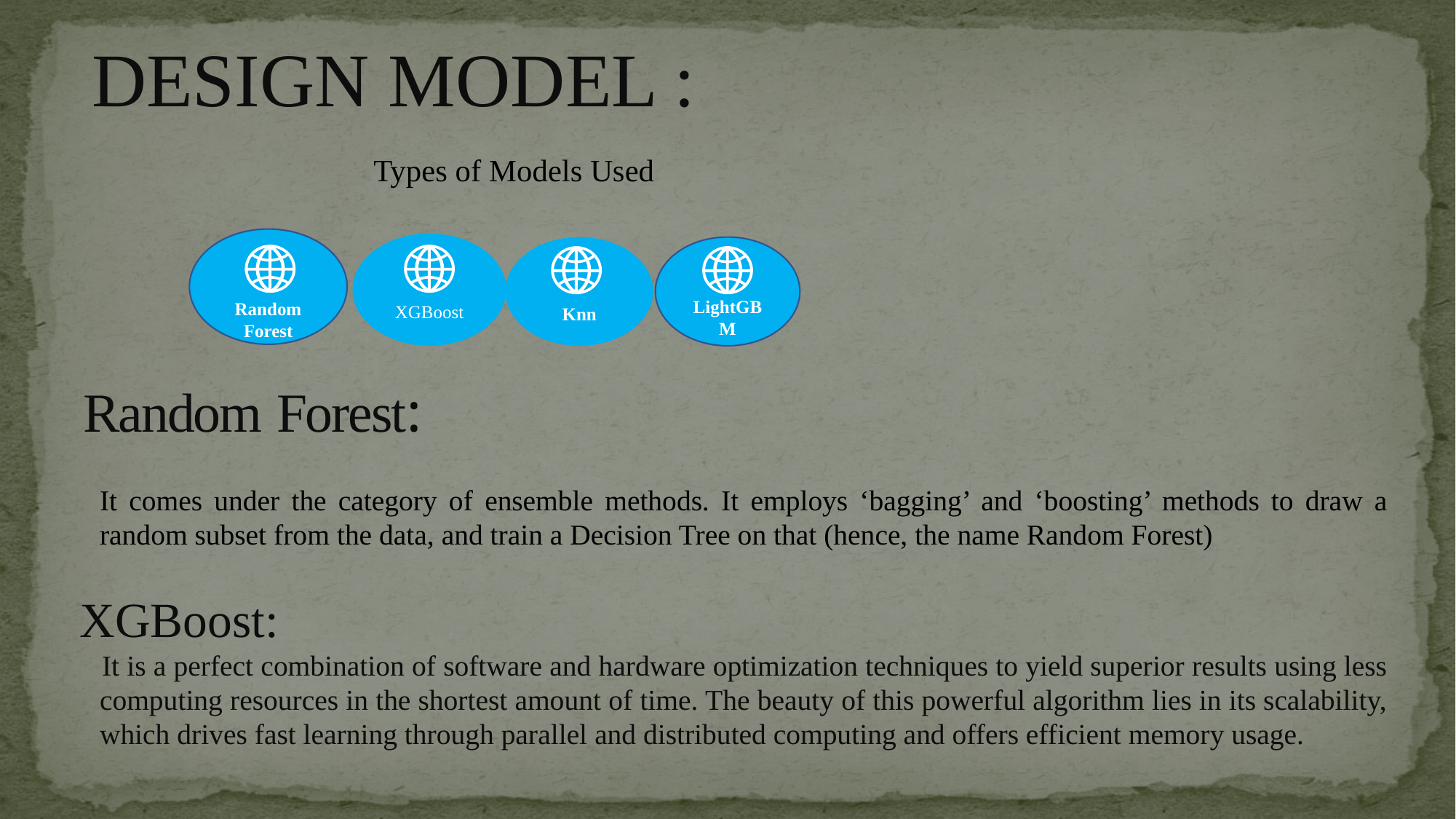

DESIGN MODEL :

                                   Types of Models Used

It comes under the category of ensemble methods. It employs ‘bagging’ and ‘boosting’ methods to draw a random subset from the data, and train a Decision Tree on that (hence, the name Random Forest)

 XGBoost:
    It is a perfect combination of software and hardware optimization techniques to yield superior results using less computing resources in the shortest amount of time. The beauty of this powerful algorithm lies in its scalability, which drives fast learning through parallel and distributed computing and offers efficient memory usage.

Random
Forest

XGBoost

LightGBM

Knn

# Random Forest: